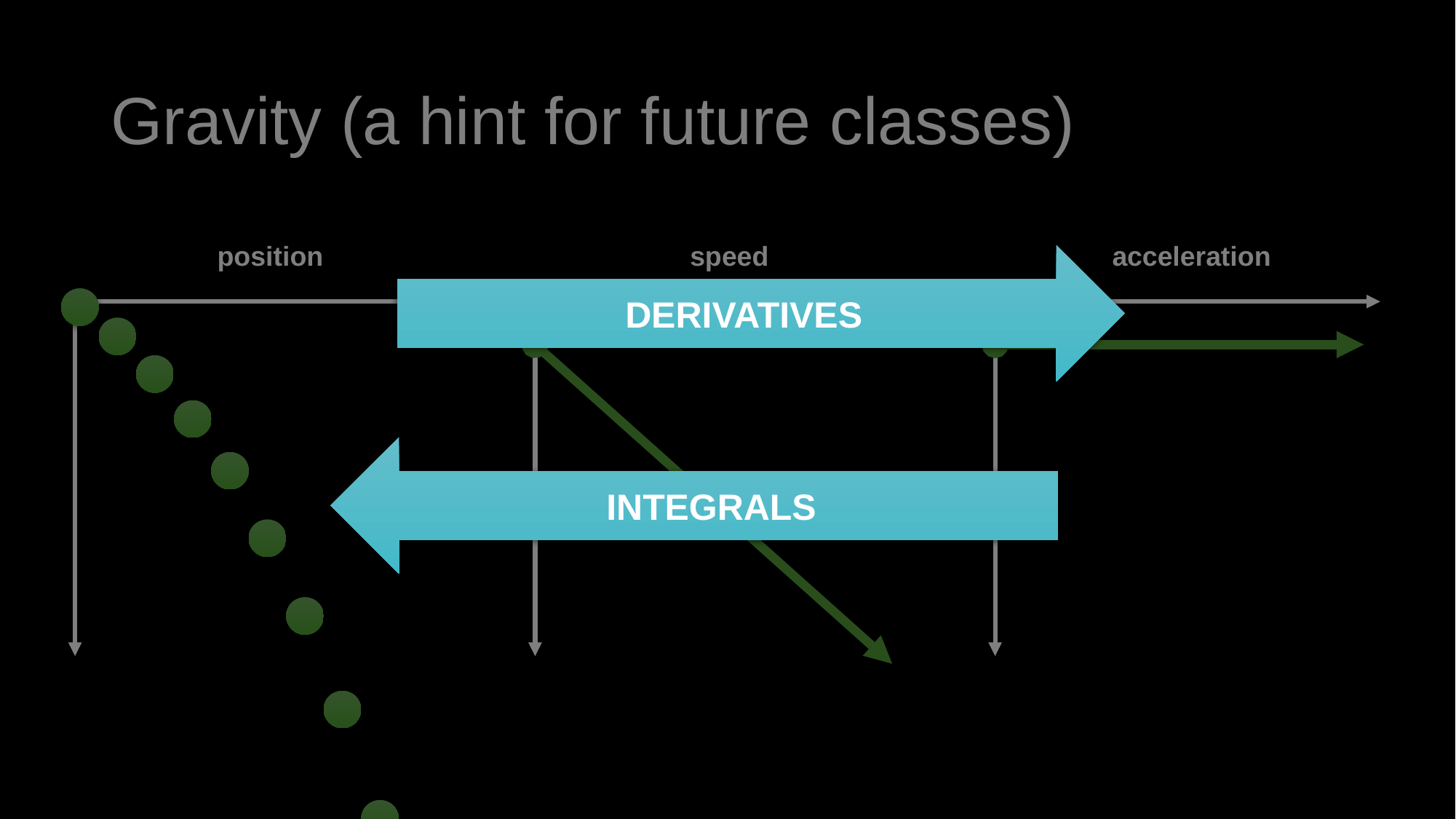

# Gravity (a hint for future classes)
position
speed
acceleration
DERIVATIVES
INTEGRALS